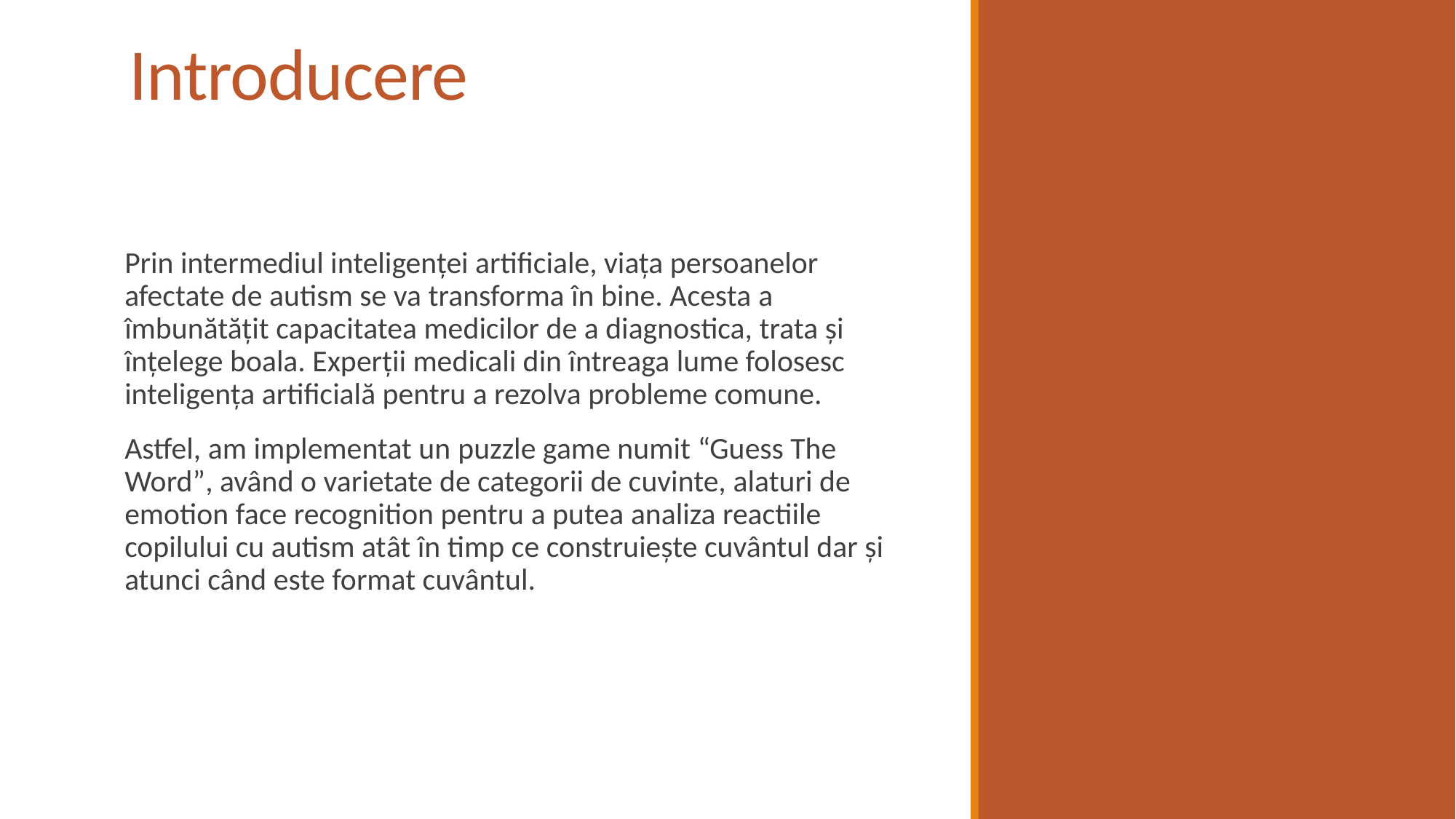

# Introducere
Prin intermediul inteligenței artificiale, viața persoanelor afectate de autism se va transforma în bine. Acesta a îmbunătățit capacitatea medicilor de a diagnostica, trata și înțelege boala. Experții medicali din întreaga lume folosesc inteligența artificială pentru a rezolva probleme comune.
Astfel, am implementat un puzzle game numit “Guess The Word”, având o varietate de categorii de cuvinte, alaturi de emotion face recognition pentru a putea analiza reactiile copilului cu autism atât în timp ce construiește cuvântul dar și atunci când este format cuvântul.